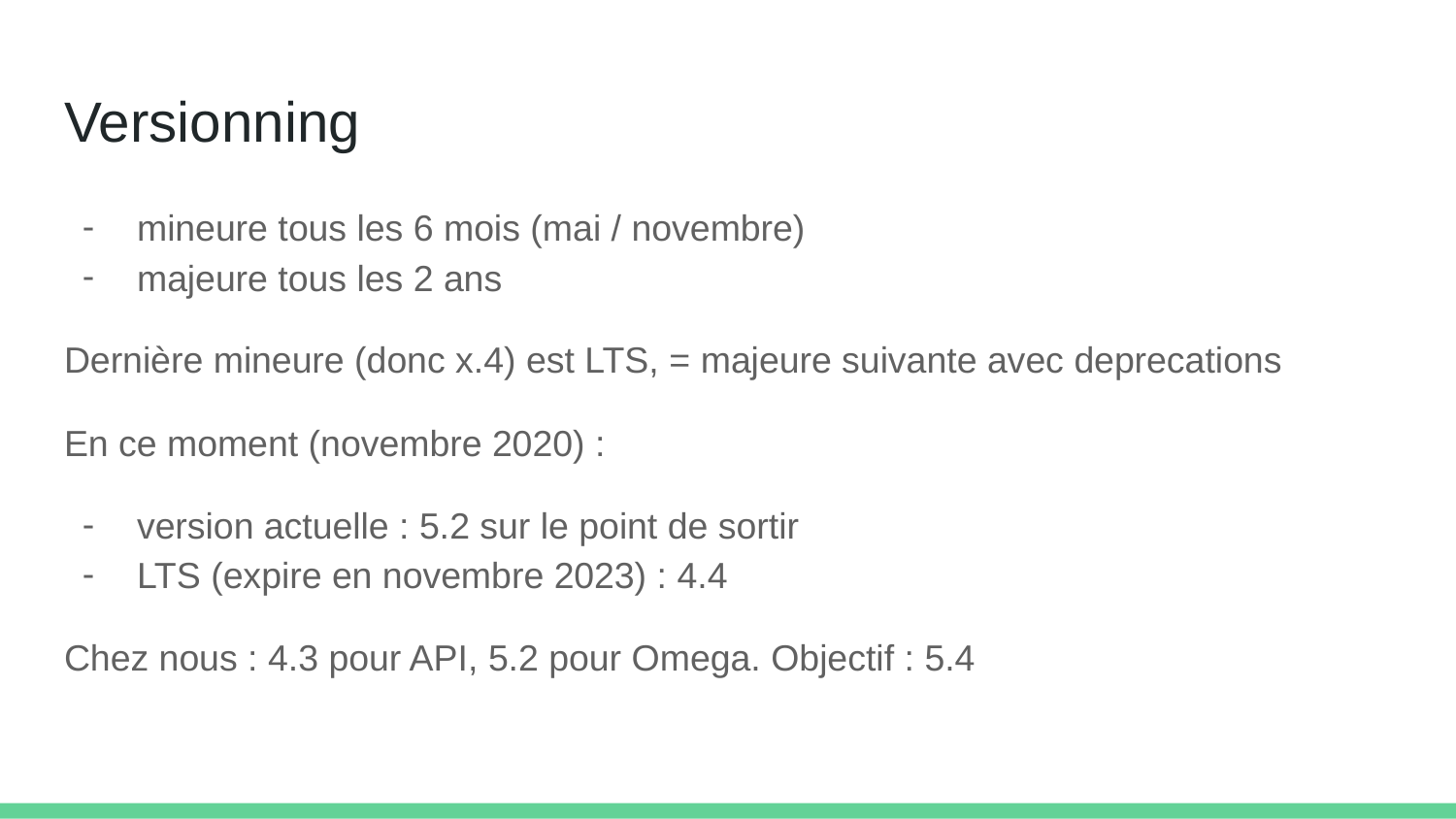

# Versionning
mineure tous les 6 mois (mai / novembre)
majeure tous les 2 ans
Dernière mineure (donc x.4) est LTS, = majeure suivante avec deprecations
En ce moment (novembre 2020) :
version actuelle : 5.2 sur le point de sortir
LTS (expire en novembre 2023) : 4.4
Chez nous : 4.3 pour API, 5.2 pour Omega. Objectif : 5.4